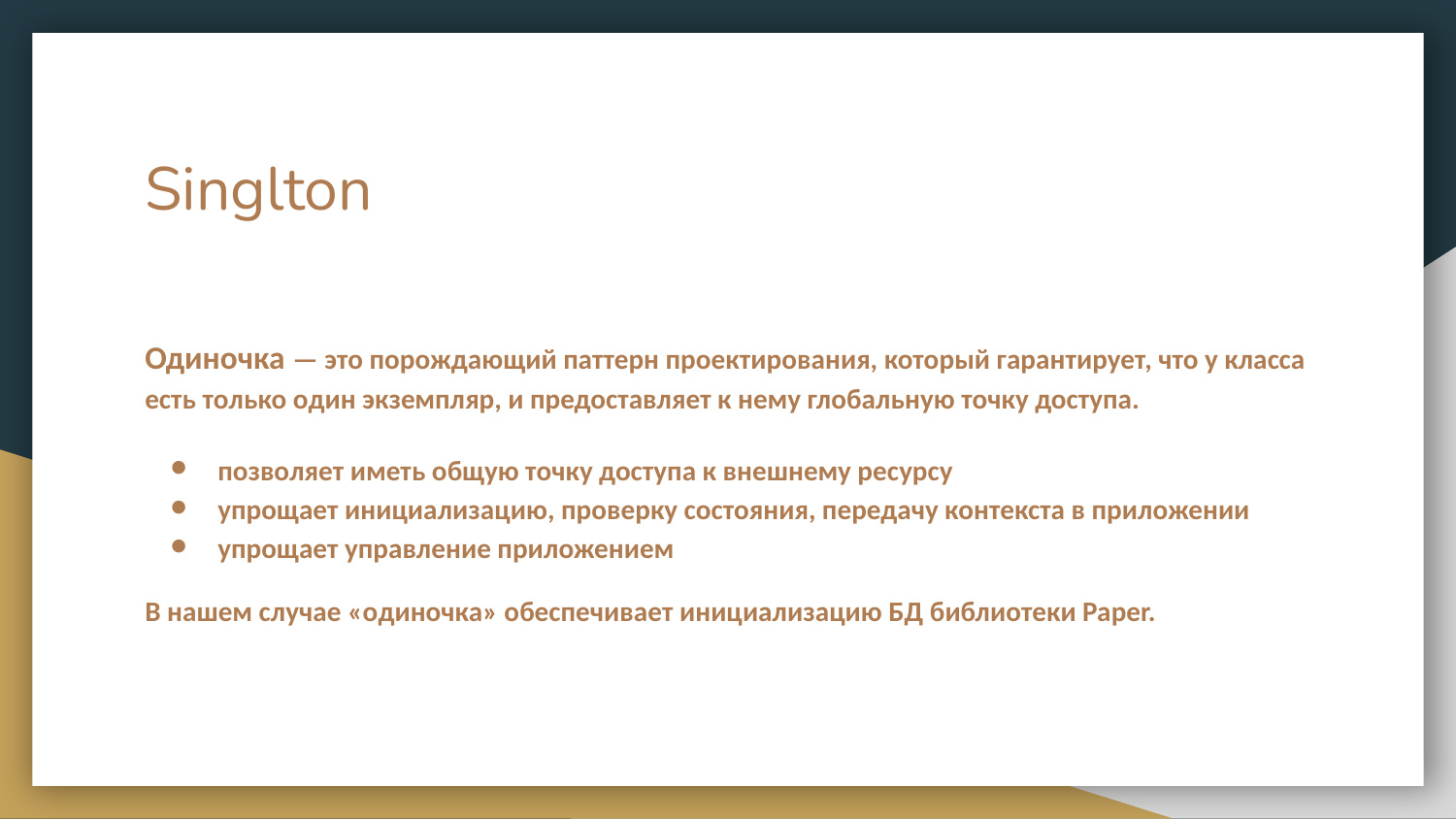

# Singlton
Одиночка — это порождающий паттерн проектирования, который гарантирует, что у класса есть только один экземпляр, и предоставляет к нему глобальную точку доступа.
позволяет иметь общую точку доступа к внешнему ресурсу
упрощает инициализацию, проверку состояния, передачу контекста в приложении
упрощает управление приложением
В нашем случае «одиночка» обеспечивает инициализацию БД библиотеки Paper.